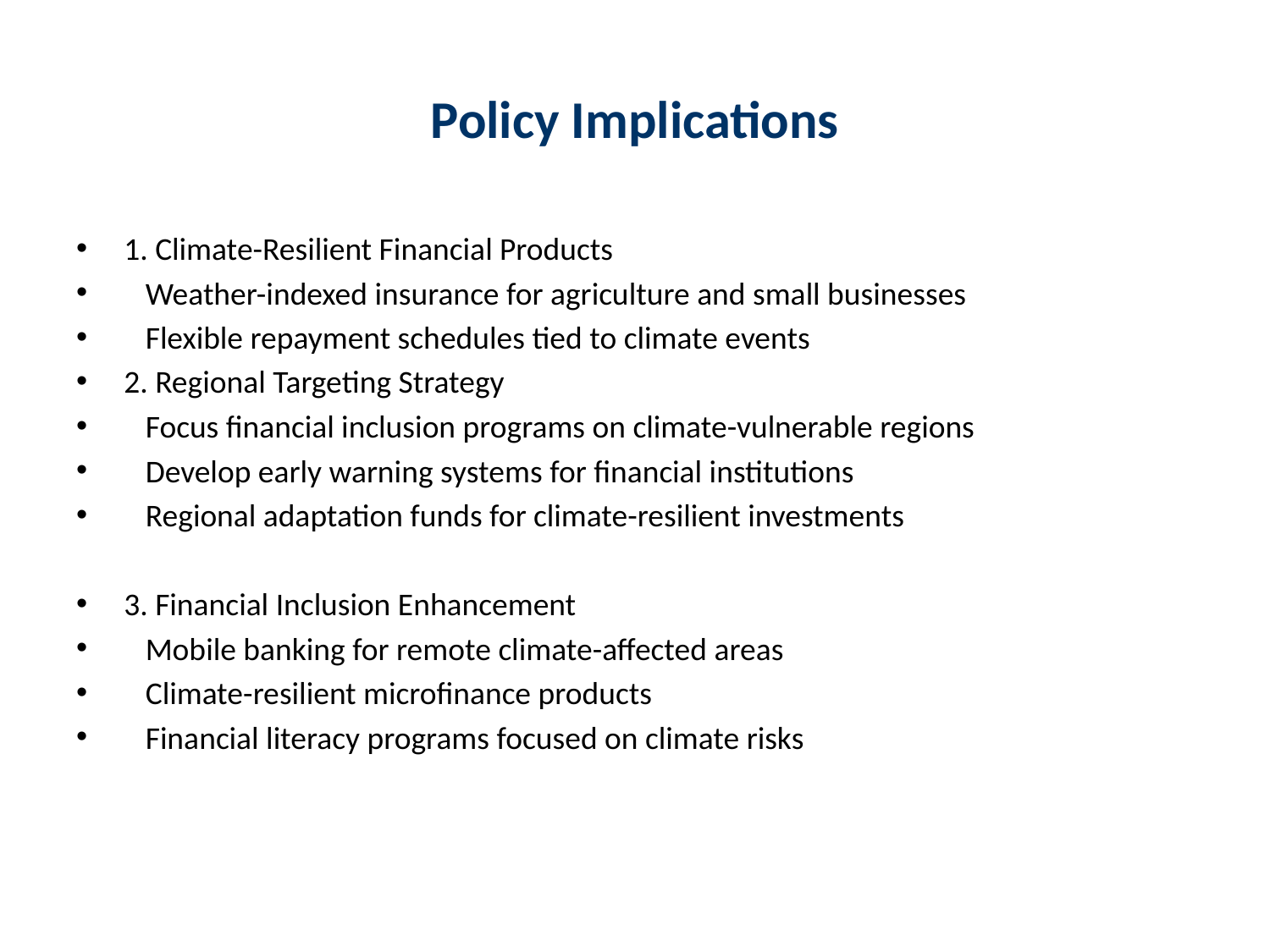

# Policy Implications
1. Climate-Resilient Financial Products
   Weather-indexed insurance for agriculture and small businesses
   Flexible repayment schedules tied to climate events
2. Regional Targeting Strategy
   Focus financial inclusion programs on climate-vulnerable regions
   Develop early warning systems for financial institutions
   Regional adaptation funds for climate-resilient investments

3. Financial Inclusion Enhancement
   Mobile banking for remote climate-affected areas
   Climate-resilient microfinance products
   Financial literacy programs focused on climate risks